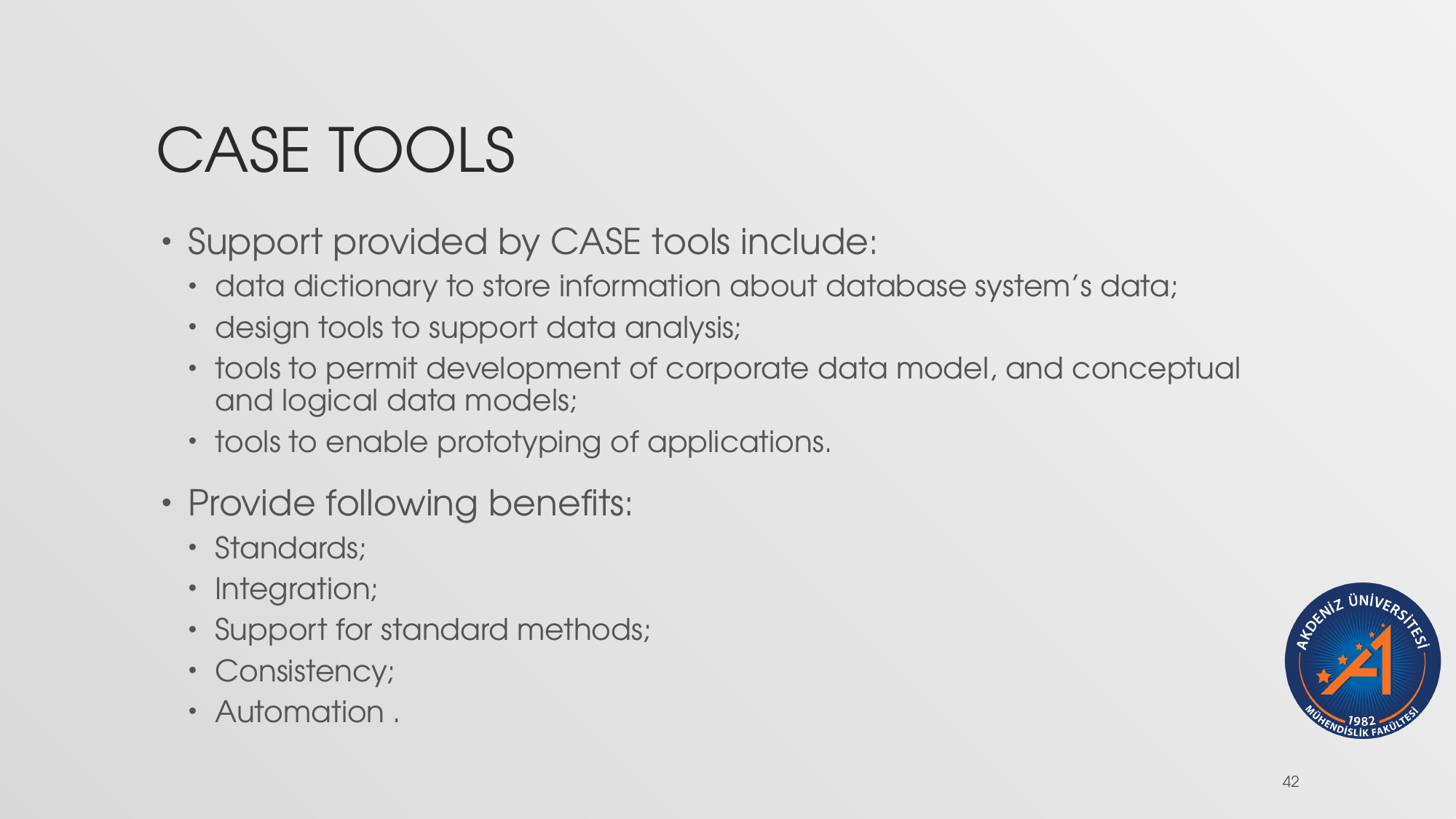

# CASE Tools
Support provided by CASE tools include:
data dictionary to store information about database system’s data;
design tools to support data analysis;
tools to permit development of corporate data model, and conceptual and logical data models;
tools to enable prototyping of applications.
Provide following benefits:
Standards;
Integration;
Support for standard methods;
Consistency;
Automation .

42